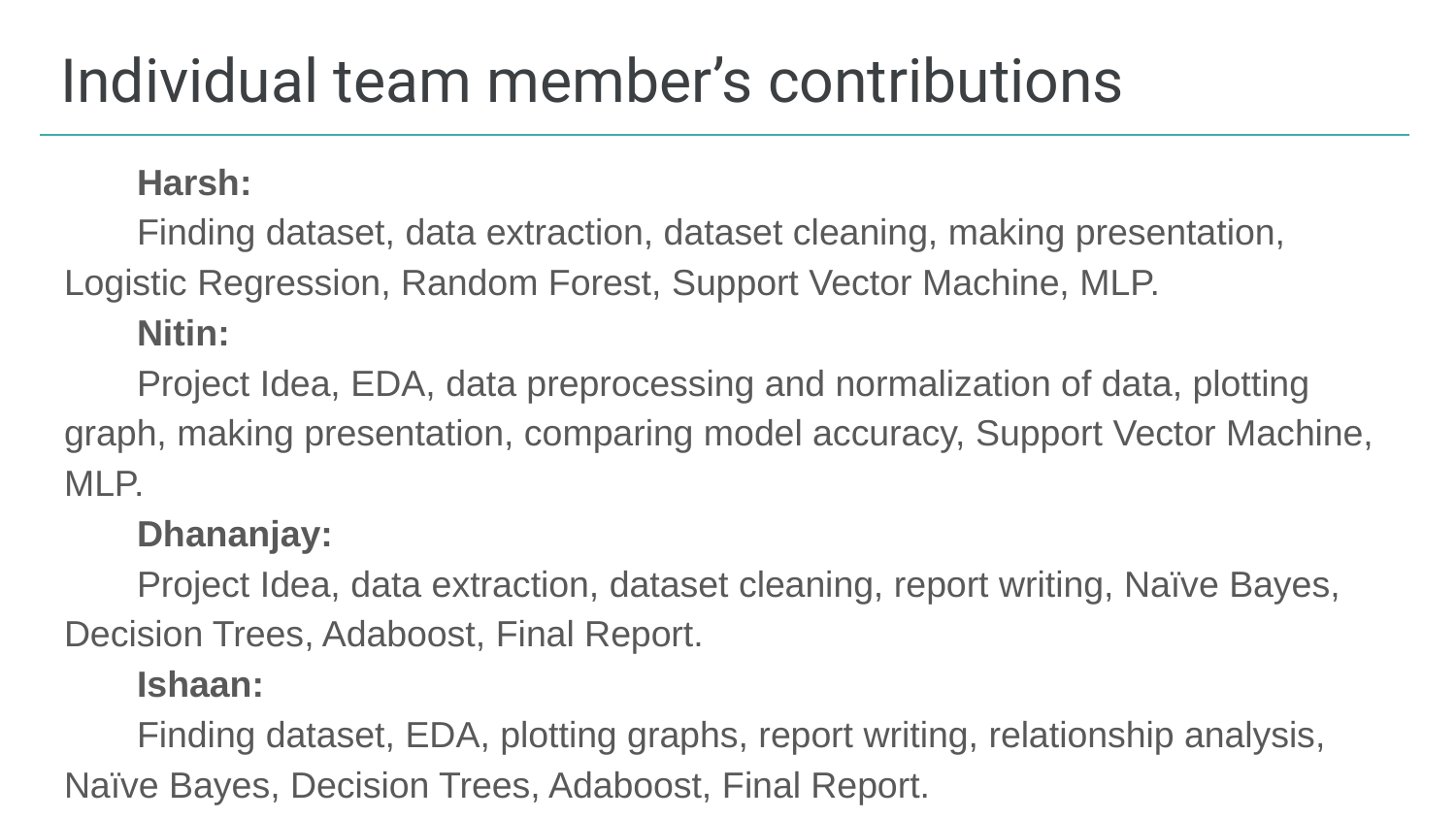

# Individual team member’s contributions
Harsh:
Finding dataset, data extraction, dataset cleaning, making presentation,  Logistic Regression, Random Forest, Support Vector Machine, MLP.
Nitin:
Project Idea, EDA, data preprocessing and normalization of data, plotting graph, making presentation, comparing model accuracy, Support Vector Machine, MLP.
Dhananjay:
Project Idea, data extraction, dataset cleaning, report writing, Naïve Bayes, Decision Trees, Adaboost, Final Report.
Ishaan:
Finding dataset, EDA, plotting graphs, report writing, relationship analysis, Naïve Bayes, Decision Trees, Adaboost, Final Report.